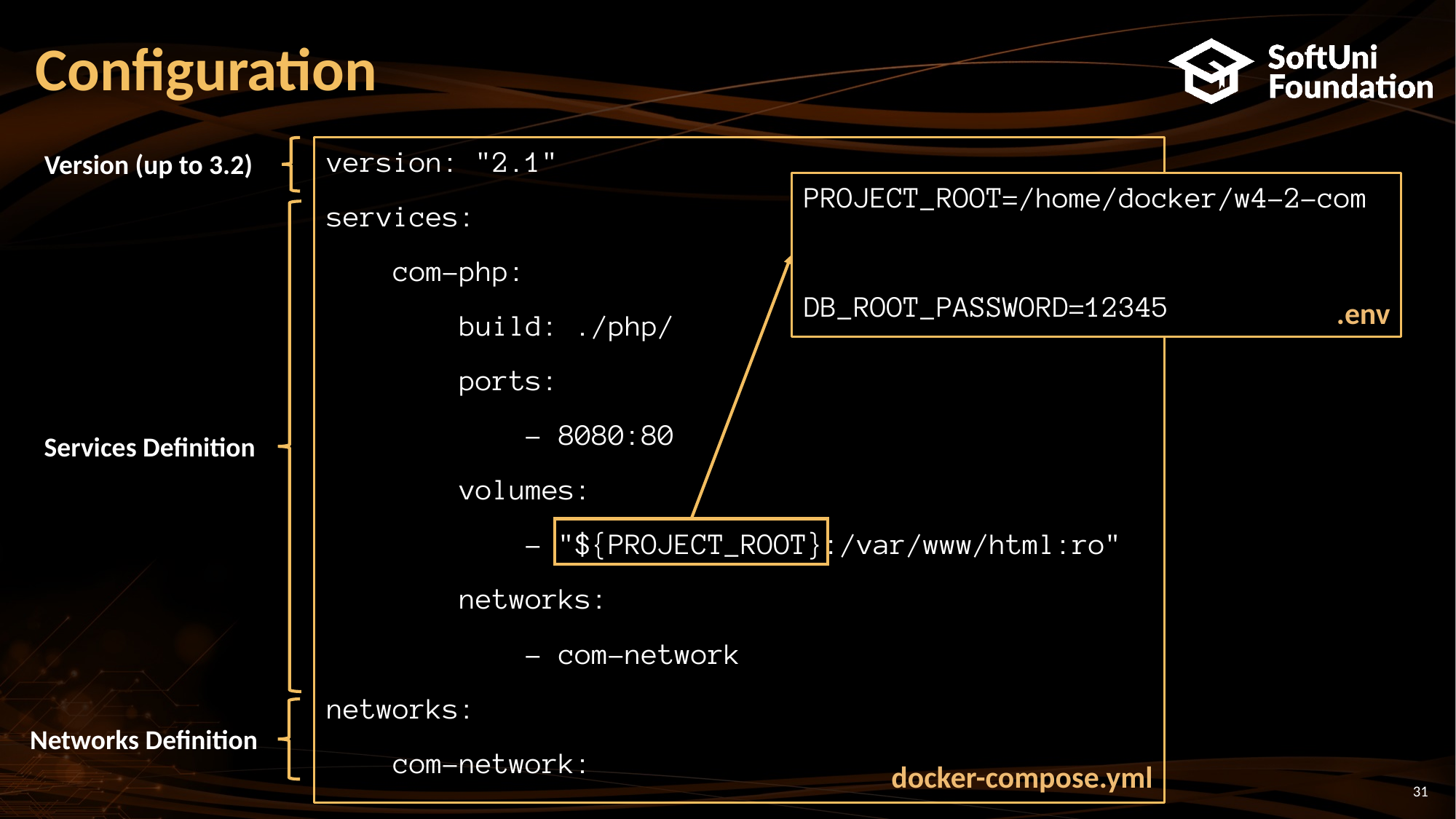

# Configuration

version: "2.1"
services:
    com-php:
        build: ./php/
        ports:
            - 8080:80
        volumes:
            - "${PROJECT_ROOT}:/var/www/html:ro"
        networks:
            - com-network
networks:
    com-network:
Version (up to 3.2)
PROJECT_ROOT=/home/docker/w4-2-com

DB_ROOT_PASSWORD=12345

.env
Services Definition

Networks Definition
docker-compose.yml
31